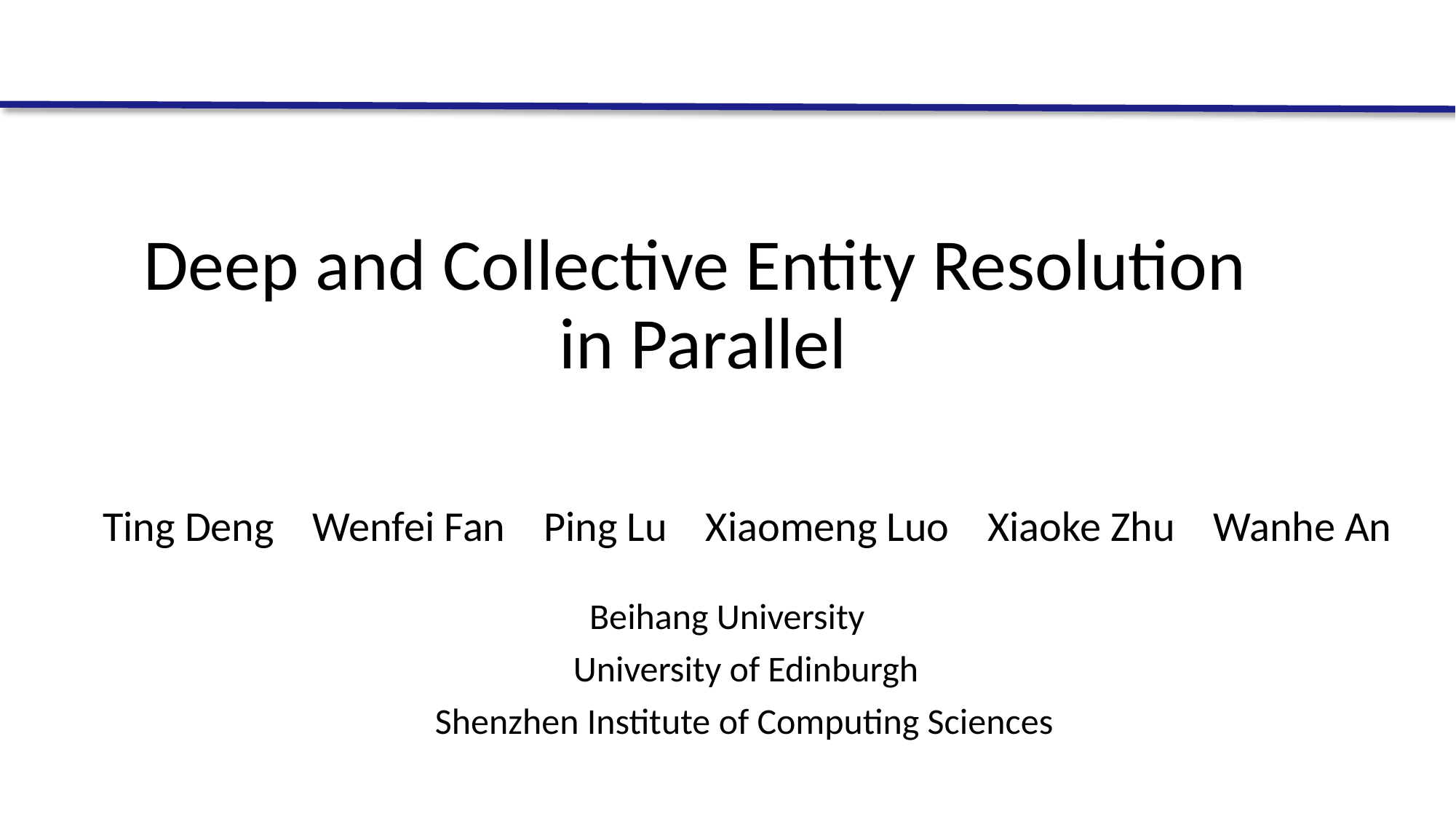

# Deep and Collective Entity Resolution in Parallel
Ting Deng    Wenfei Fan    Ping Lu    Xiaomeng Luo    Xiaoke Zhu    Wanhe An
Beihang University
    University of Edinburgh
     Shenzhen Institute of Computing Sciences